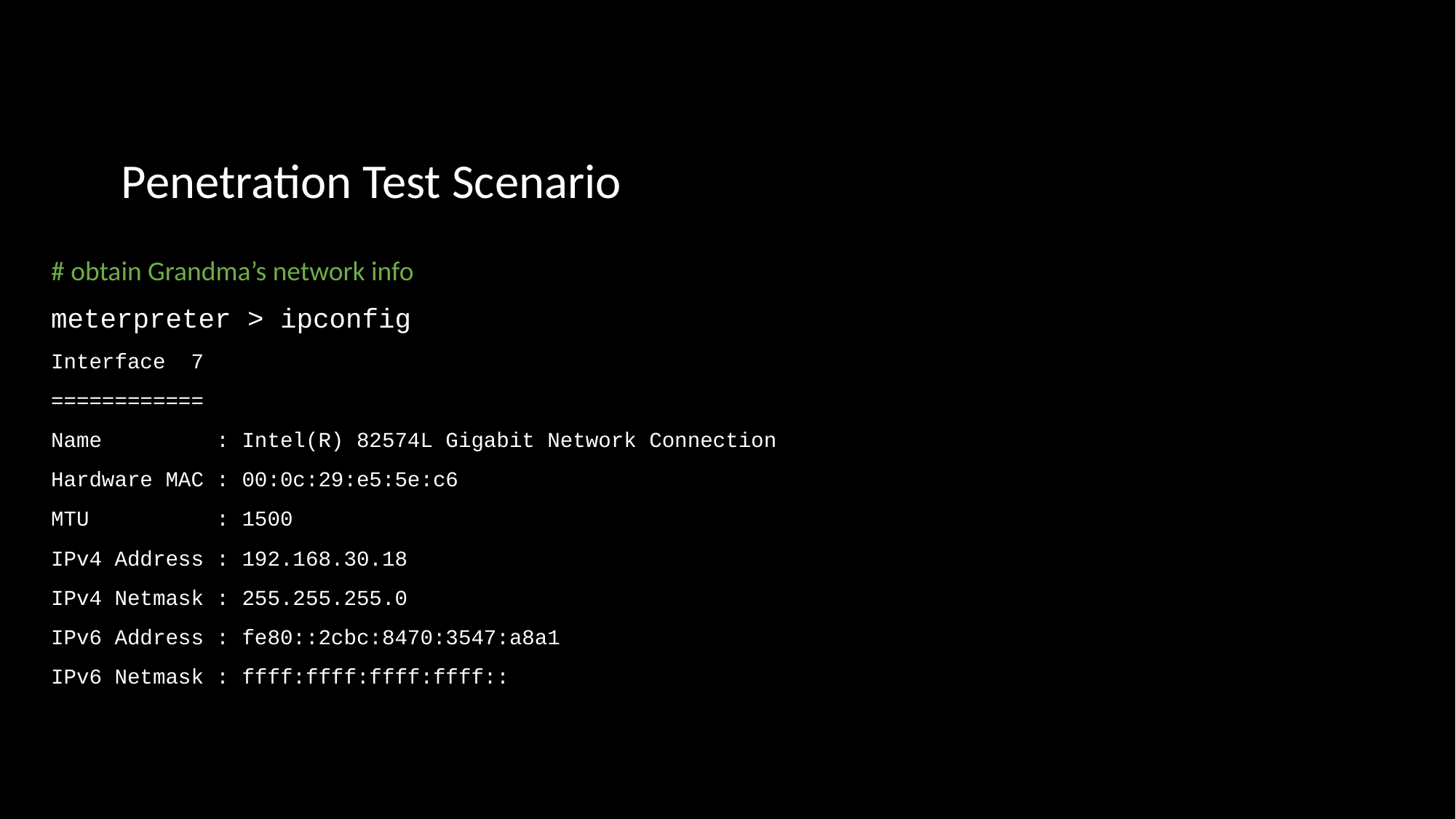

# Penetration Test Scenario
# obtain Grandma’s network info
meterpreter > ipconfig
Interface  7
============
Name         : Intel(R) 82574L Gigabit Network Connection
Hardware MAC : 00:0c:29:e5:5e:c6
MTU          : 1500
IPv4 Address : 192.168.30.18
IPv4 Netmask : 255.255.255.0
IPv6 Address : fe80::2cbc:8470:3547:a8a1
IPv6 Netmask : ffff:ffff:ffff:ffff::